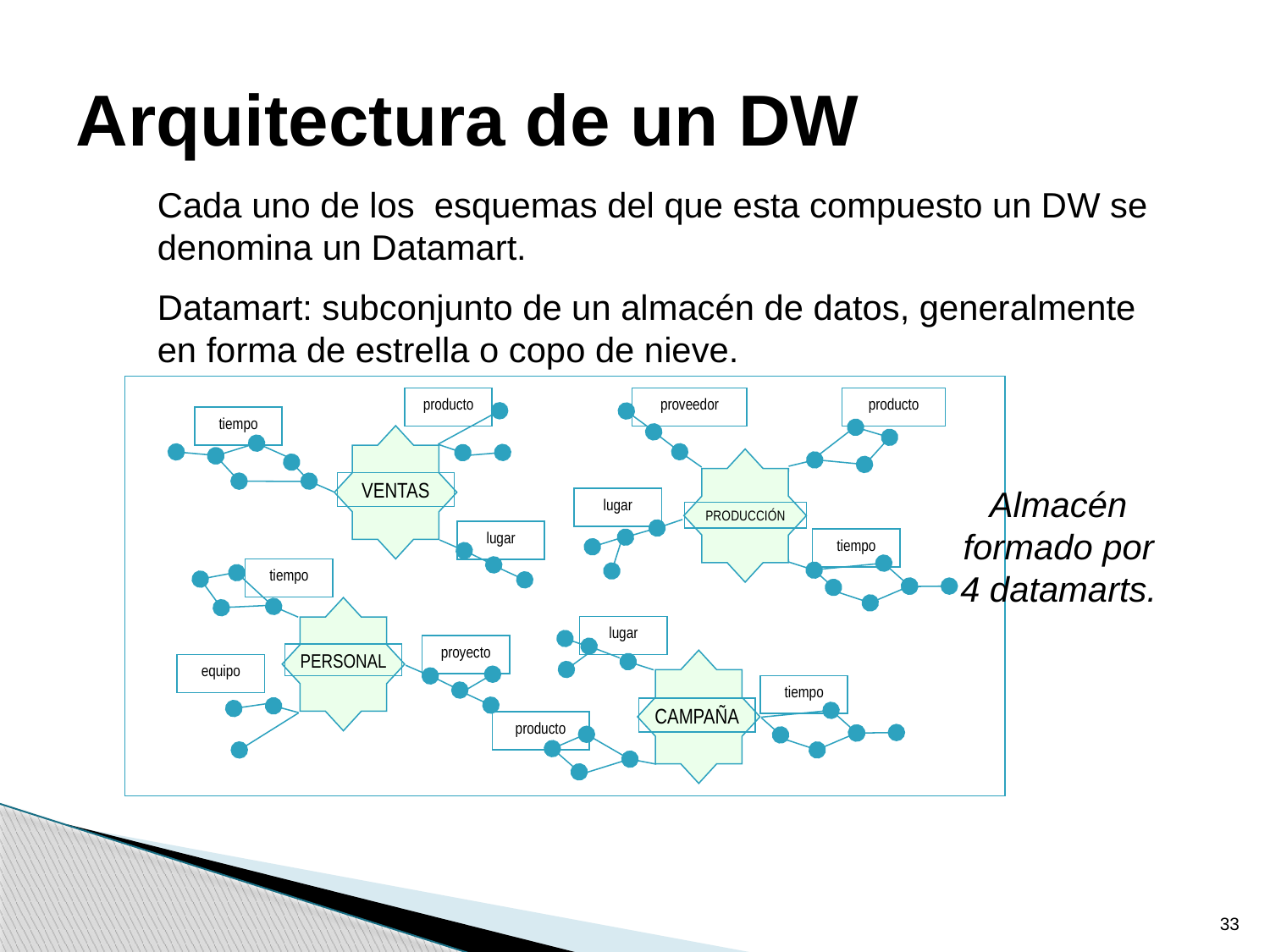

# Arquitectura de un DW
Cada uno de los  esquemas del que esta compuesto un DW se denomina un Datamart.
Datamart: subconjunto de un almacén de datos, generalmente en forma de estrella o copo de nieve.

producto
proveedor
producto
tiempo

VENTAS
lugar
PRODUCCIÓN

lugar
tiempo

tiempo

lugar

proyecto
PERSONAL

equipo

tiempo

CAMPAÑA

producto

Almacén formado por 4 datamarts.
33